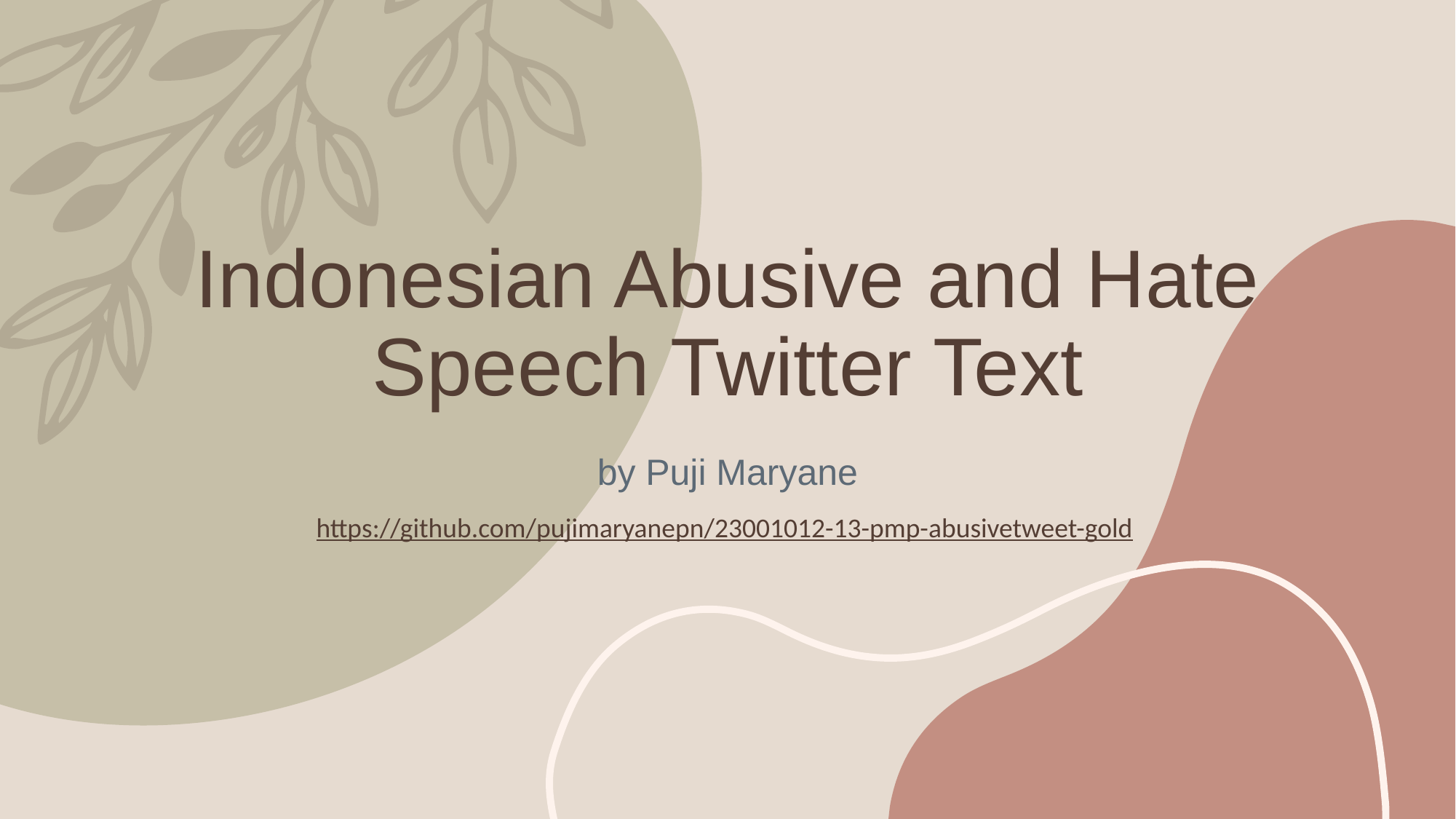

# Indonesian Abusive and Hate Speech Twitter Text
by Puji Maryane
https://github.com/pujimaryanepn/23001012-13-pmp-abusivetweet-gold